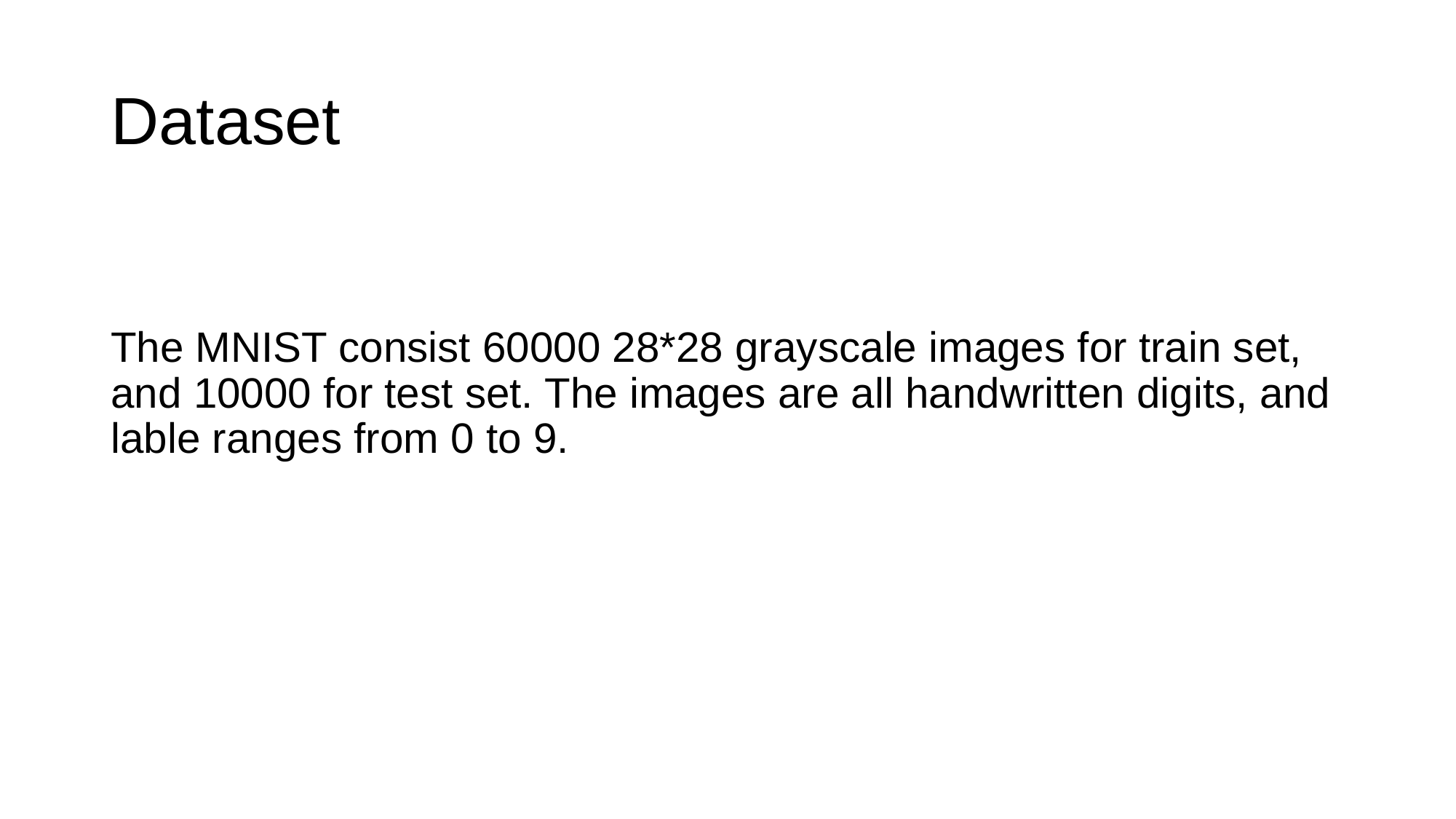

# Dataset
The MNIST consist 60000 28*28 grayscale images for train set, and 10000 for test set. The images are all handwritten digits, and lable ranges from 0 to 9.